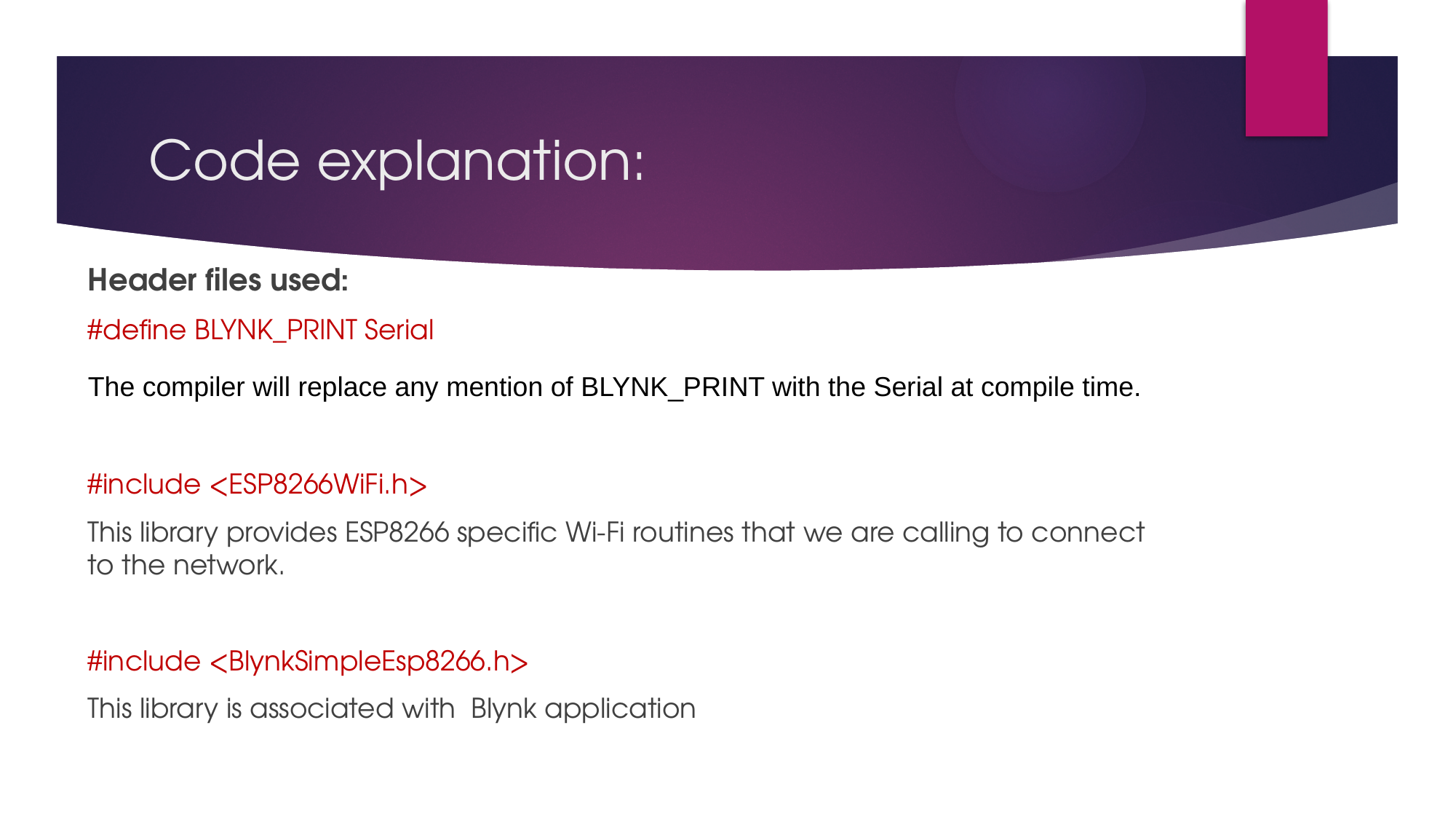

# Code explanation:
Header files used:
#define BLYNK_PRINT Serial
The compiler will replace any mention of BLYNK_PRINT with the Serial at compile time.

#include <ESP8266WiFi.h>
This library provides ESP8266 specific Wi-Fi routines that we are calling to connect to the network.

#include <BlynkSimpleEsp8266.h>
This library is associated with  Blynk application